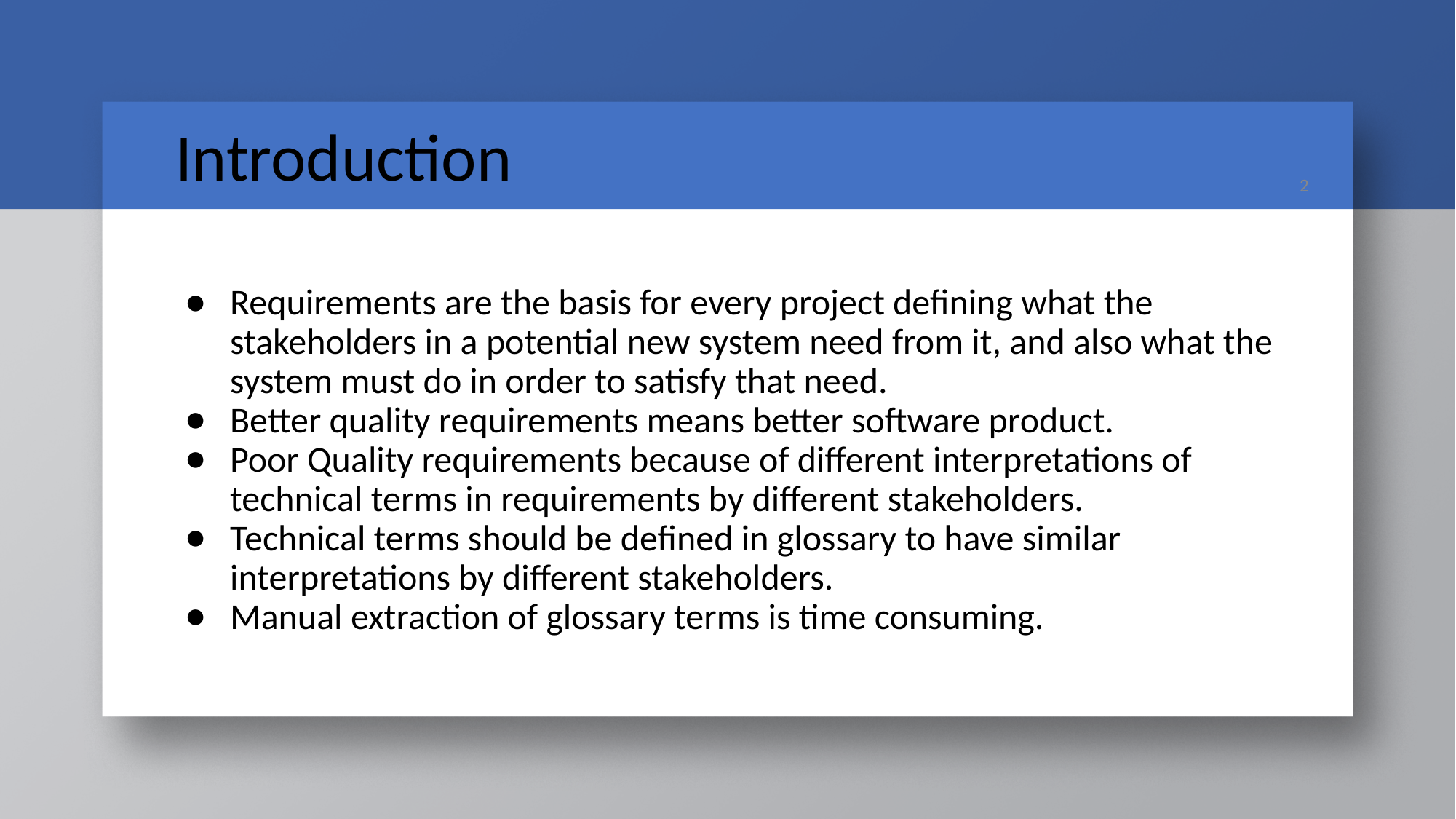

# Introduction
2
Requirements are the basis for every project defining what the stakeholders in a potential new system need from it, and also what the system must do in order to satisfy that need.
Better quality requirements means better software product.
Poor Quality requirements because of different interpretations of technical terms in requirements by different stakeholders.
Technical terms should be defined in glossary to have similar interpretations by different stakeholders.
Manual extraction of glossary terms is time consuming.